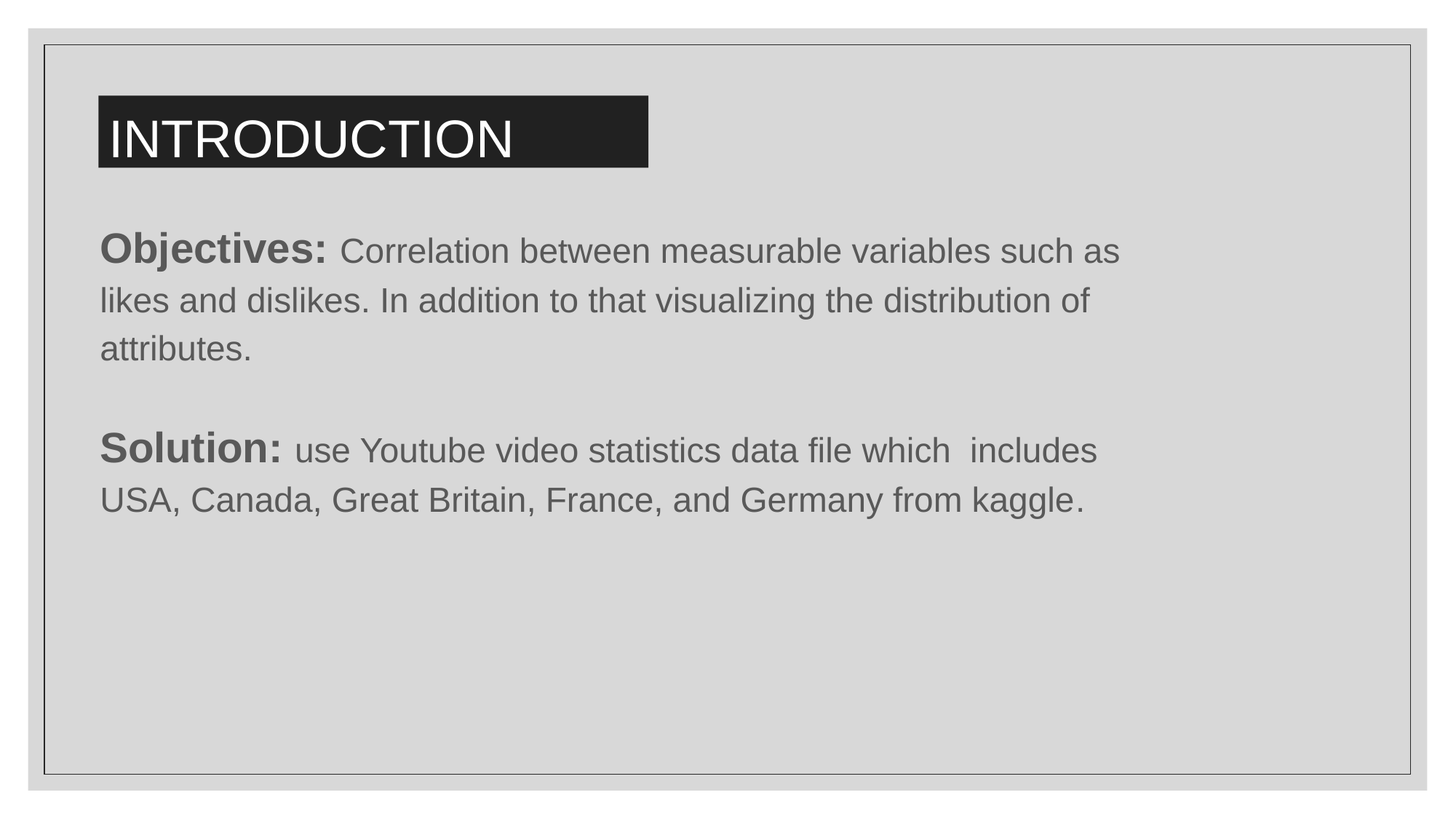

INTRODUCTION
Objectives: Correlation between measurable variables such as likes and dislikes. In addition to that visualizing the distribution of attributes.
Solution: use Youtube video statistics data file which  includes  USA, Canada, Great Britain, France, and Germany from kaggle.